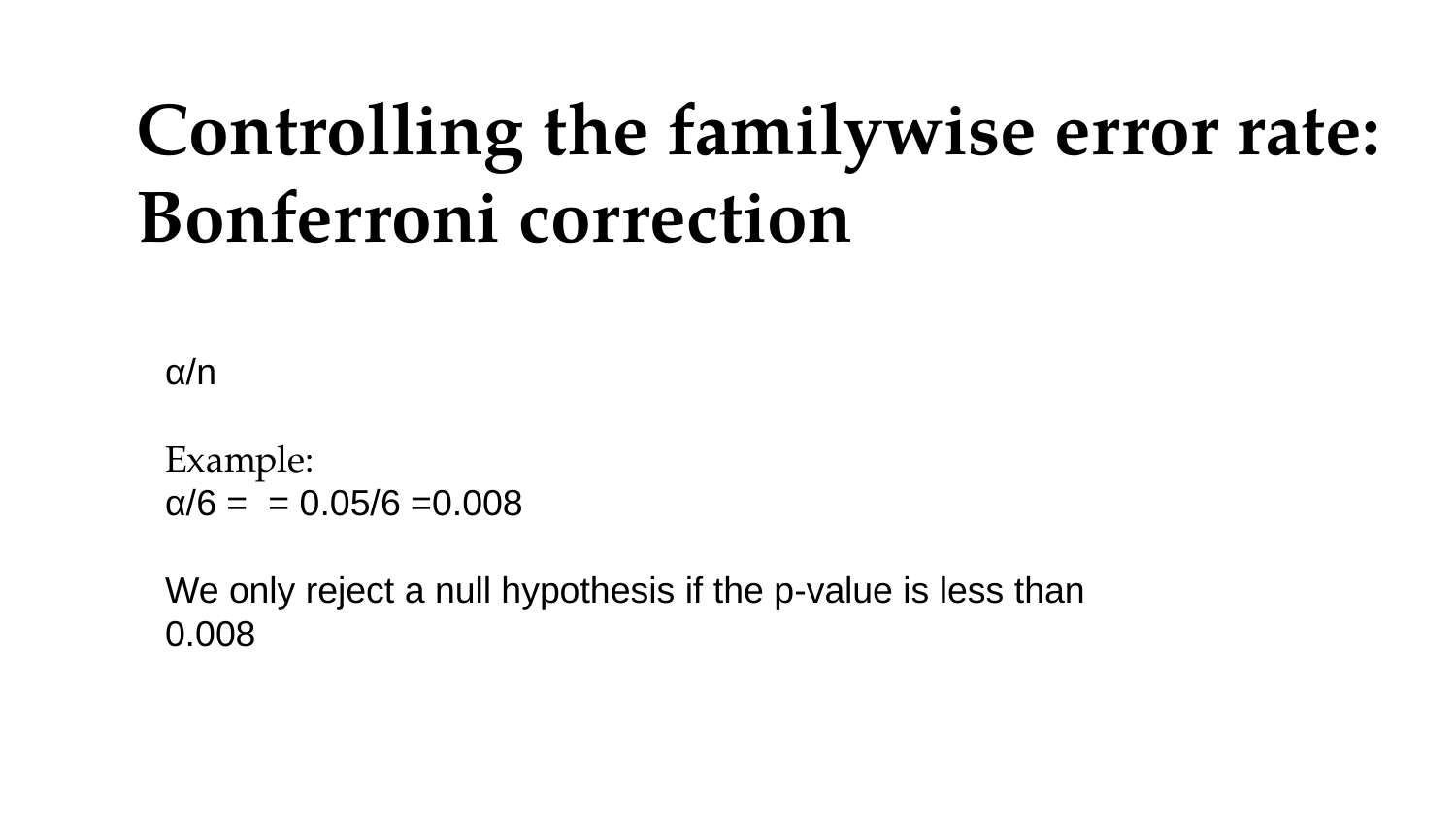

Controlling the familywise error rate: Bonferroni correction

α/n

Example:
α/6 =  = 0.05/6 =0.008

We only reject a null hypothesis if the p-value is less than 0.008

.